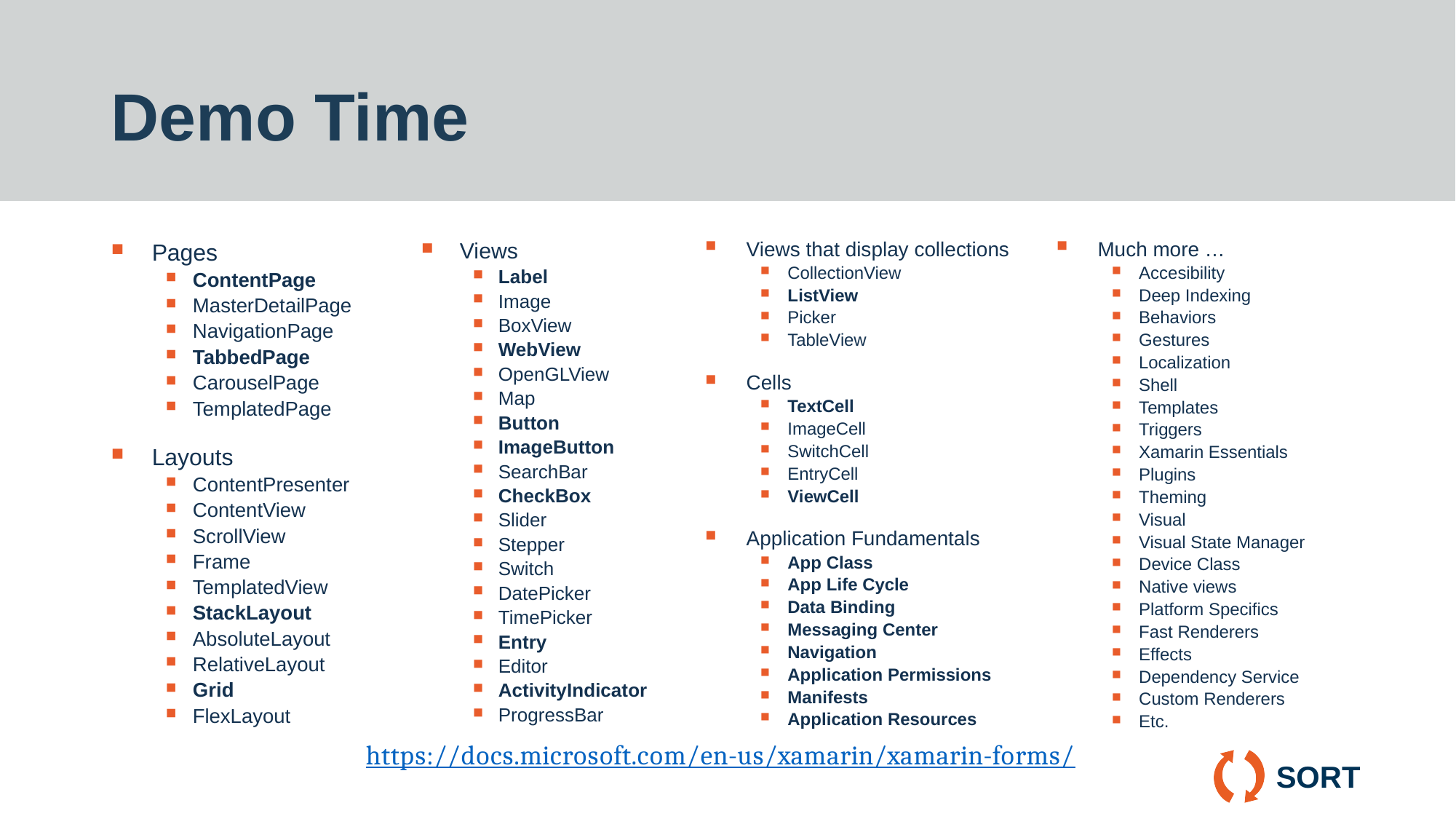

# Demo Time
Pages
ContentPage
MasterDetailPage
NavigationPage
TabbedPage
CarouselPage
TemplatedPage
Layouts
ContentPresenter
ContentView
ScrollView
Frame
TemplatedView
StackLayout
AbsoluteLayout
RelativeLayout
Grid
FlexLayout
Views
Label
Image
BoxView
WebView
OpenGLView
Map
Button
ImageButton
SearchBar
CheckBox
Slider
Stepper
Switch
DatePicker
TimePicker
Entry
Editor
ActivityIndicator
ProgressBar
Views that display collections
CollectionView
ListView
Picker
TableView
Cells
TextCell
ImageCell
SwitchCell
EntryCell
ViewCell
Application Fundamentals
App Class
App Life Cycle
Data Binding
Messaging Center
Navigation
Application Permissions
Manifests
Application Resources
Much more …
Accesibility
Deep Indexing
Behaviors
Gestures
Localization
Shell
Templates
Triggers
Xamarin Essentials
Plugins
Theming
Visual
Visual State Manager
Device Class
Native views
Platform Specifics
Fast Renderers
Effects
Dependency Service
Custom Renderers
Etc.

https://docs.microsoft.com/en-us/xamarin/xamarin-forms/